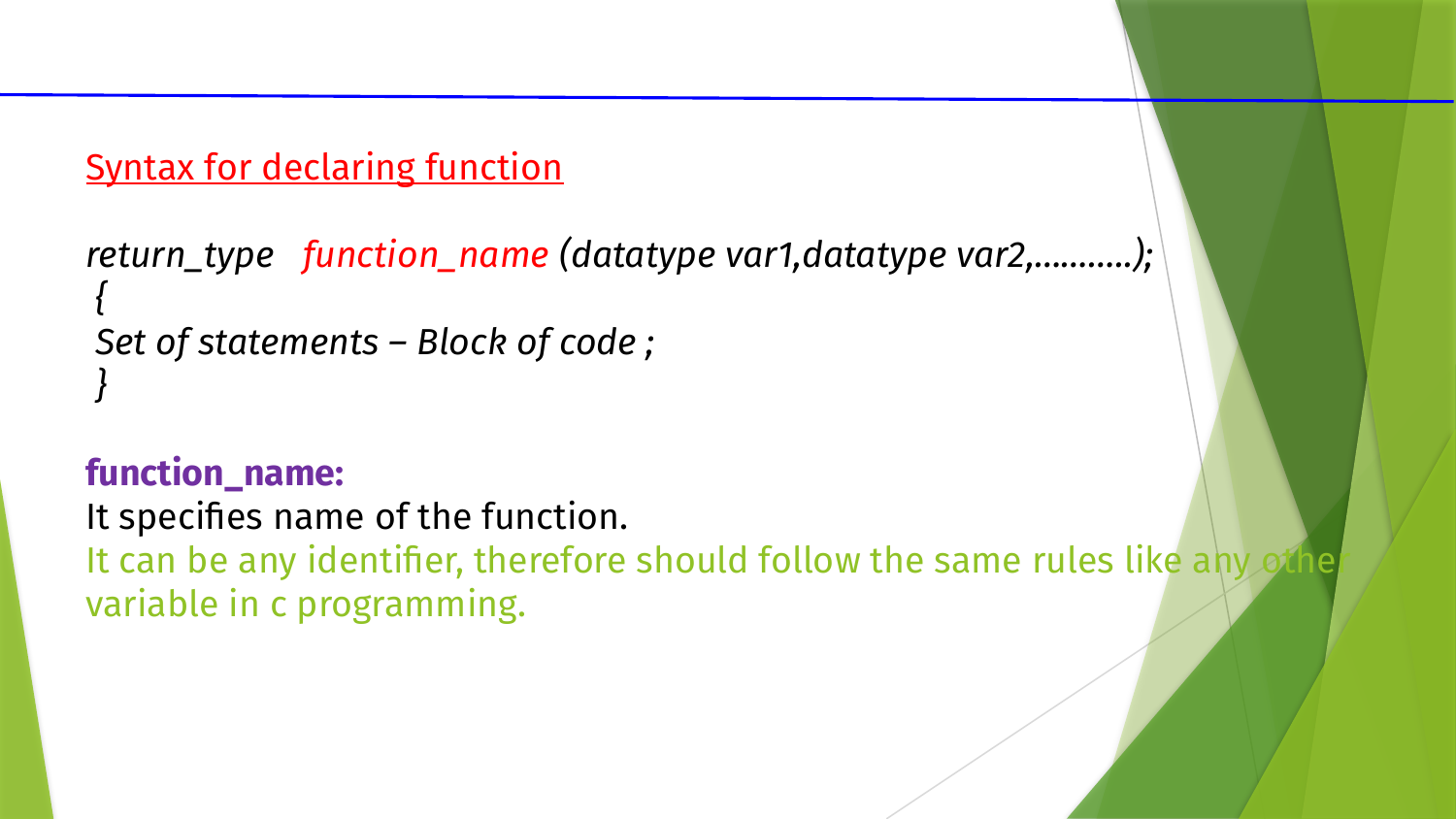

# Syntax for declaring function return_type   function_name (datatype var1,datatype var2,………..); { Set of statements – Block of code ; } function_name: It specifies name of the function. It can be any identifier, therefore should follow the same rules like any other variable in c programming.